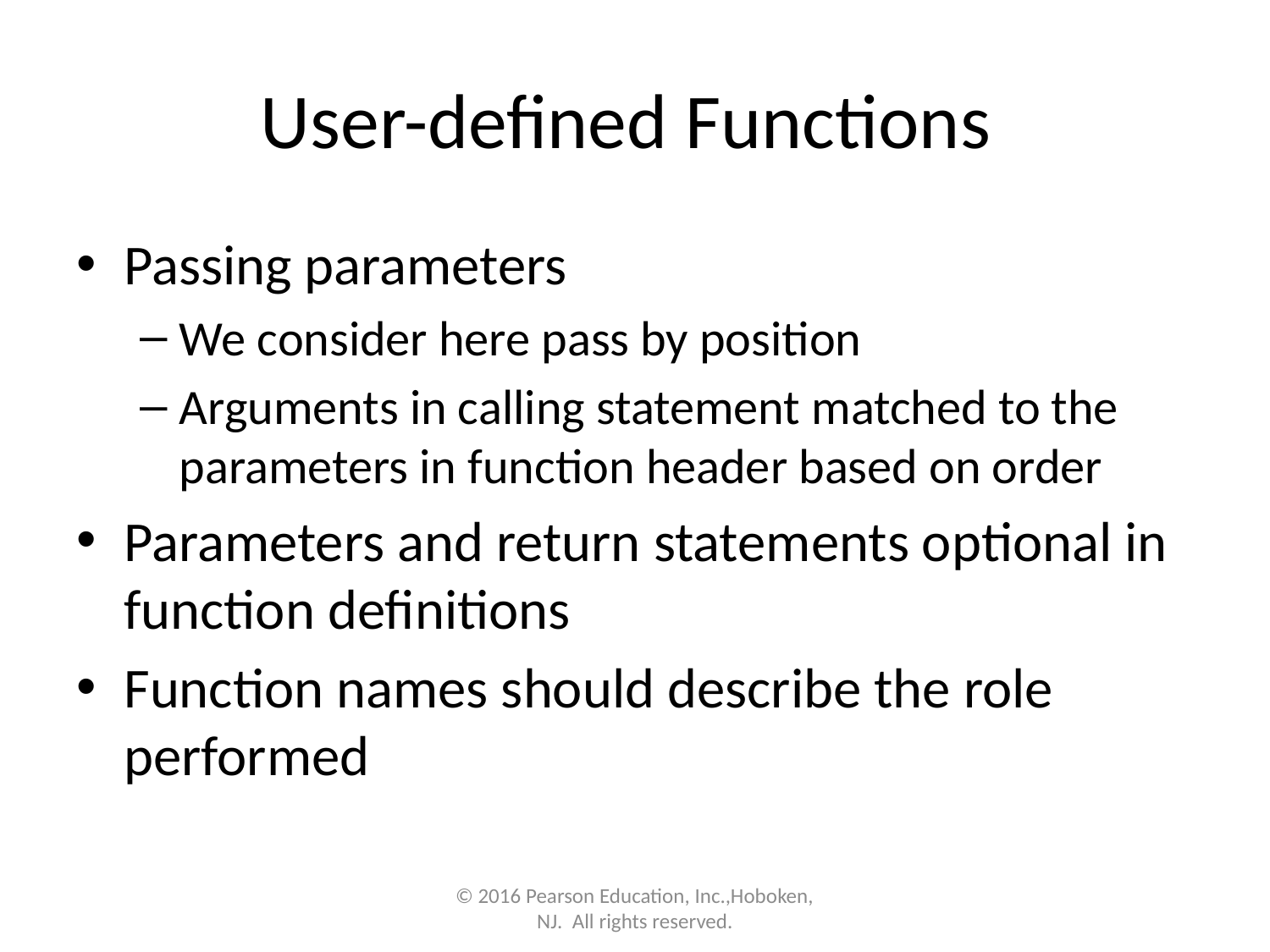

# User-defined Functions
Passing parameters
We consider here pass by position
Arguments in calling statement matched to the parameters in function header based on order
Parameters and return statements optional in function definitions
Function names should describe the role performed
© 2016 Pearson Education, Inc.,Hoboken, NJ.  All rights reserved.